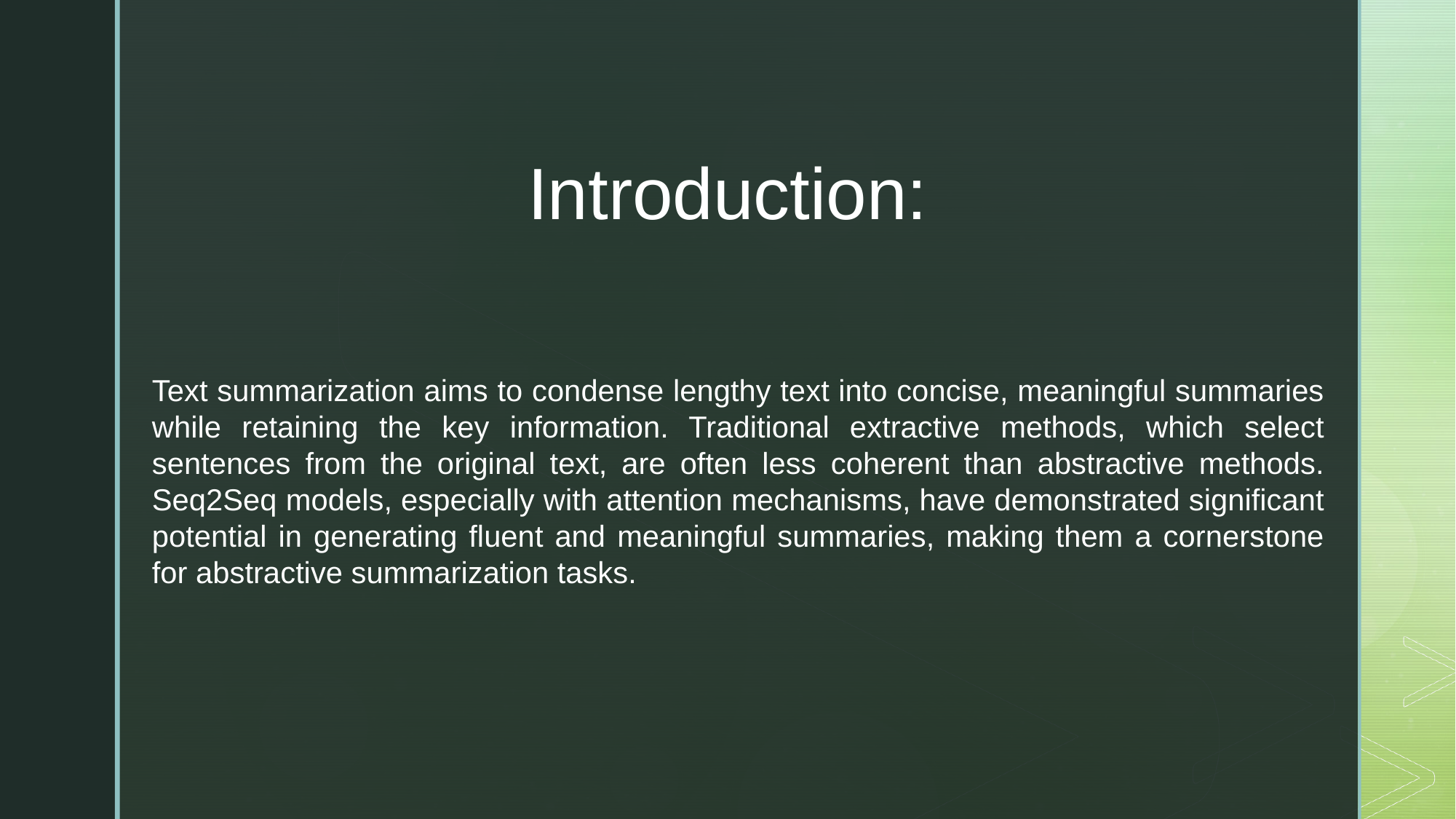

Introduction:
Text summarization aims to condense lengthy text into concise, meaningful summaries while retaining the key information. Traditional extractive methods, which select sentences from the original text, are often less coherent than abstractive methods. Seq2Seq models, especially with attention mechanisms, have demonstrated significant potential in generating fluent and meaningful summaries, making them a cornerstone for abstractive summarization tasks.